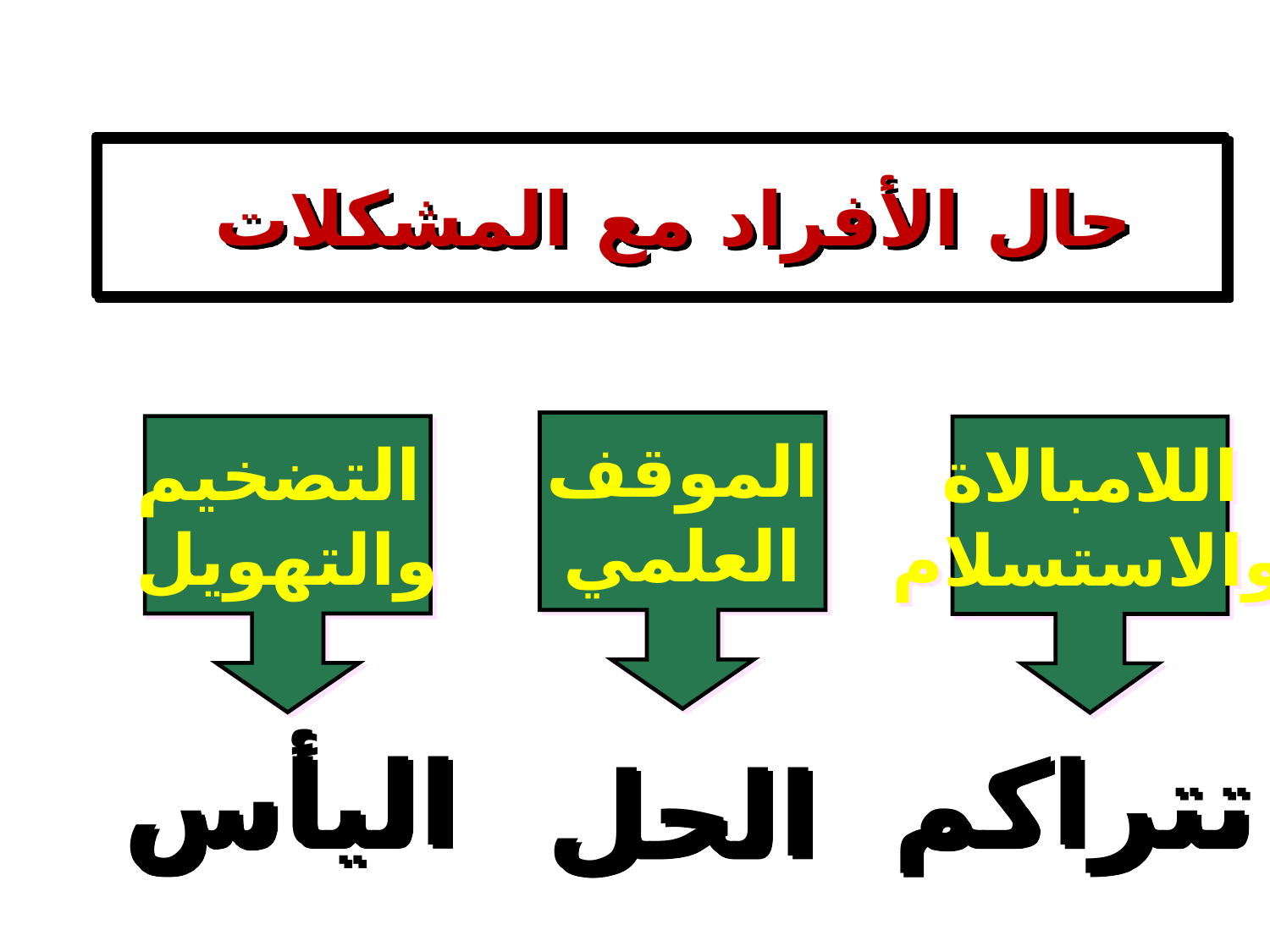

# حال الأفراد مع المشكلات

الموقف
العلمي
التضخيم
والتهويل
اللامبالاة
والاستسلام
اليأس
تتراكم
الحل